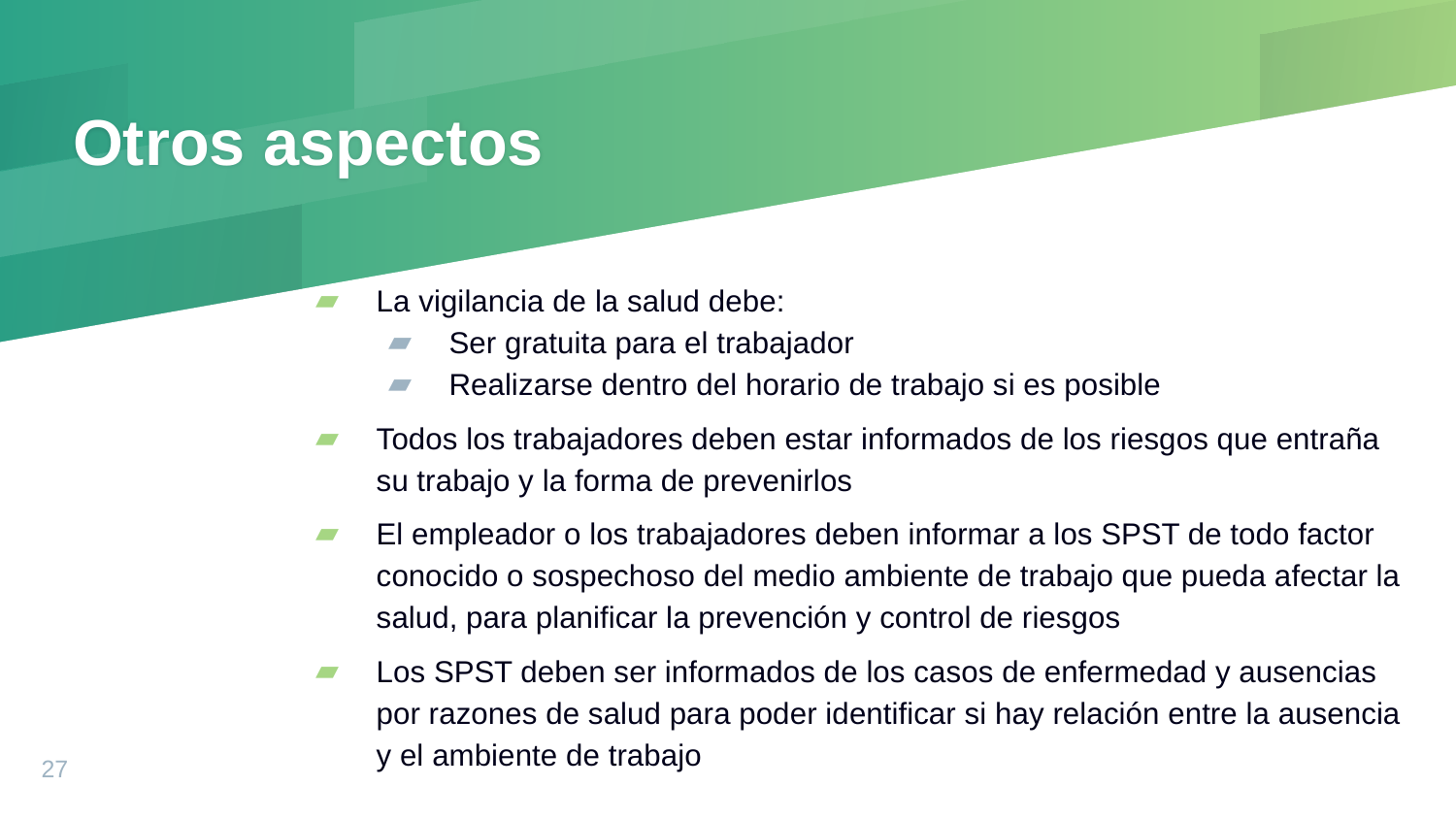

# Otros aspectos
La vigilancia de la salud debe:
Ser gratuita para el trabajador
Realizarse dentro del horario de trabajo si es posible
Todos los trabajadores deben estar informados de los riesgos que entraña su trabajo y la forma de prevenirlos
El empleador o los trabajadores deben informar a los SPST de todo factor conocido o sospechoso del medio ambiente de trabajo que pueda afectar la salud, para planificar la prevención y control de riesgos
Los SPST deben ser informados de los casos de enfermedad y ausencias por razones de salud para poder identificar si hay relación entre la ausencia y el ambiente de trabajo
27